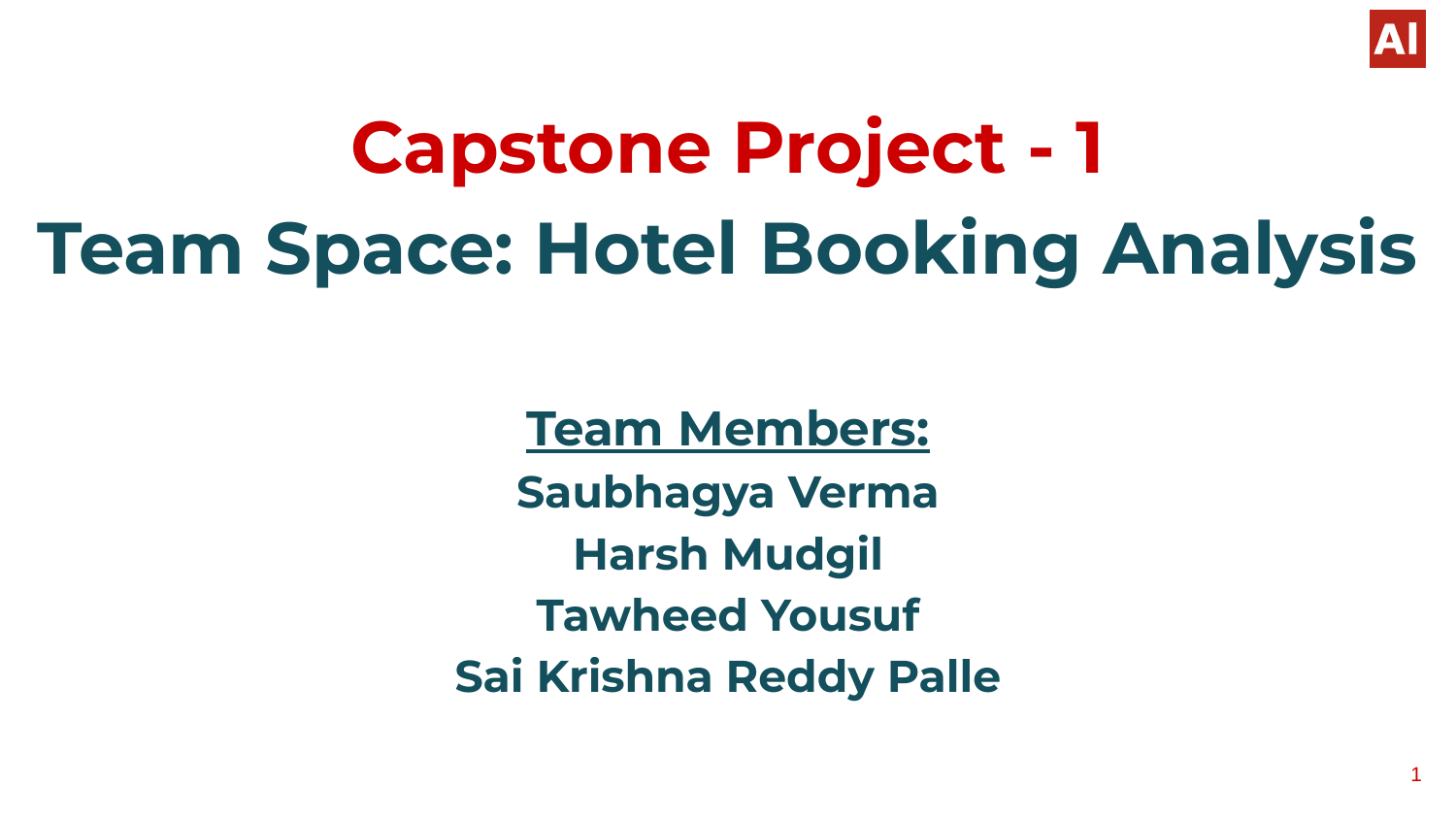

# Capstone Project - 1
Team Space: Hotel Booking Analysis

Team Members:
Saubhagya Verma
Harsh Mudgil
Tawheed Yousuf
Sai Krishna Reddy Palle
1